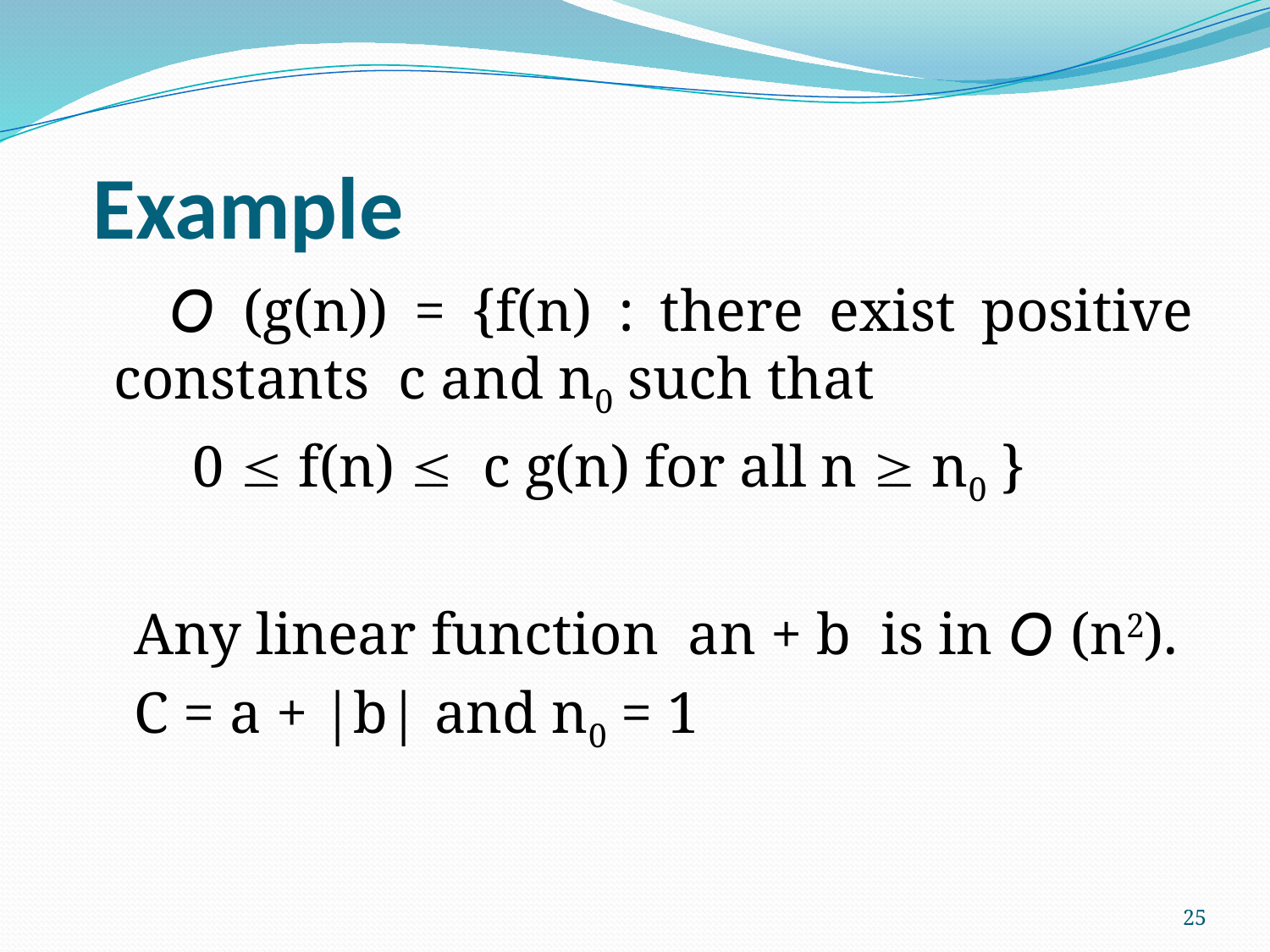

# Example
    O (g(n)) = {f(n) : there exist positive constants  c and n0 such that
        0 ≤ f(n) ≤ c g(n) for all n ≥ n0 }

    Any linear function  an + b  is in O (n2).
    C = a + |b| and n0 = 1
25